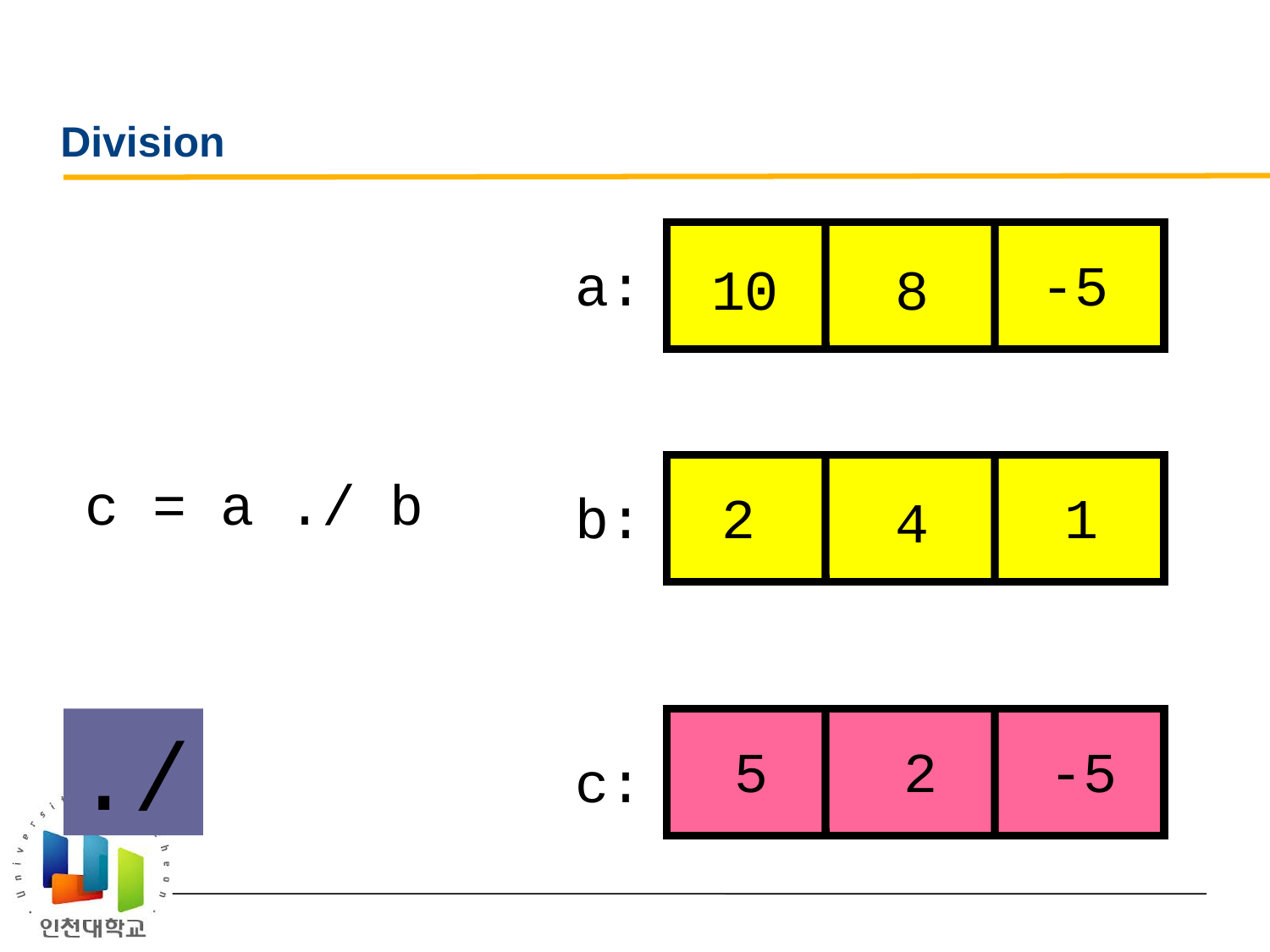

# Division

a:
-5
8
10

c = a ./ b
b:
2
1
4
./

 5
 2
-5
c:
Insight Through Computing